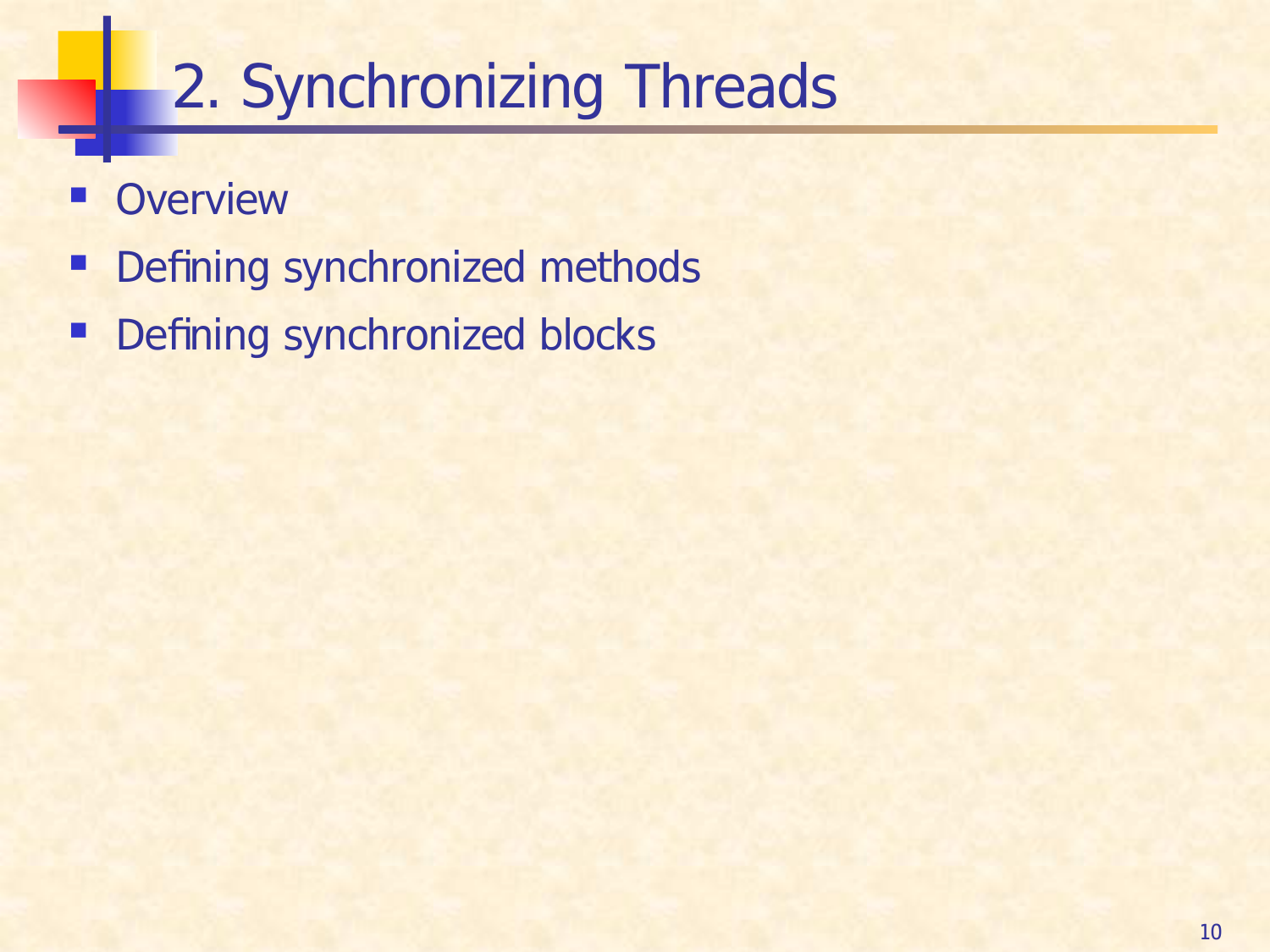

# 2. Synchronizing Threads
Overview
Defining synchronized methods
Defining synchronized blocks
10